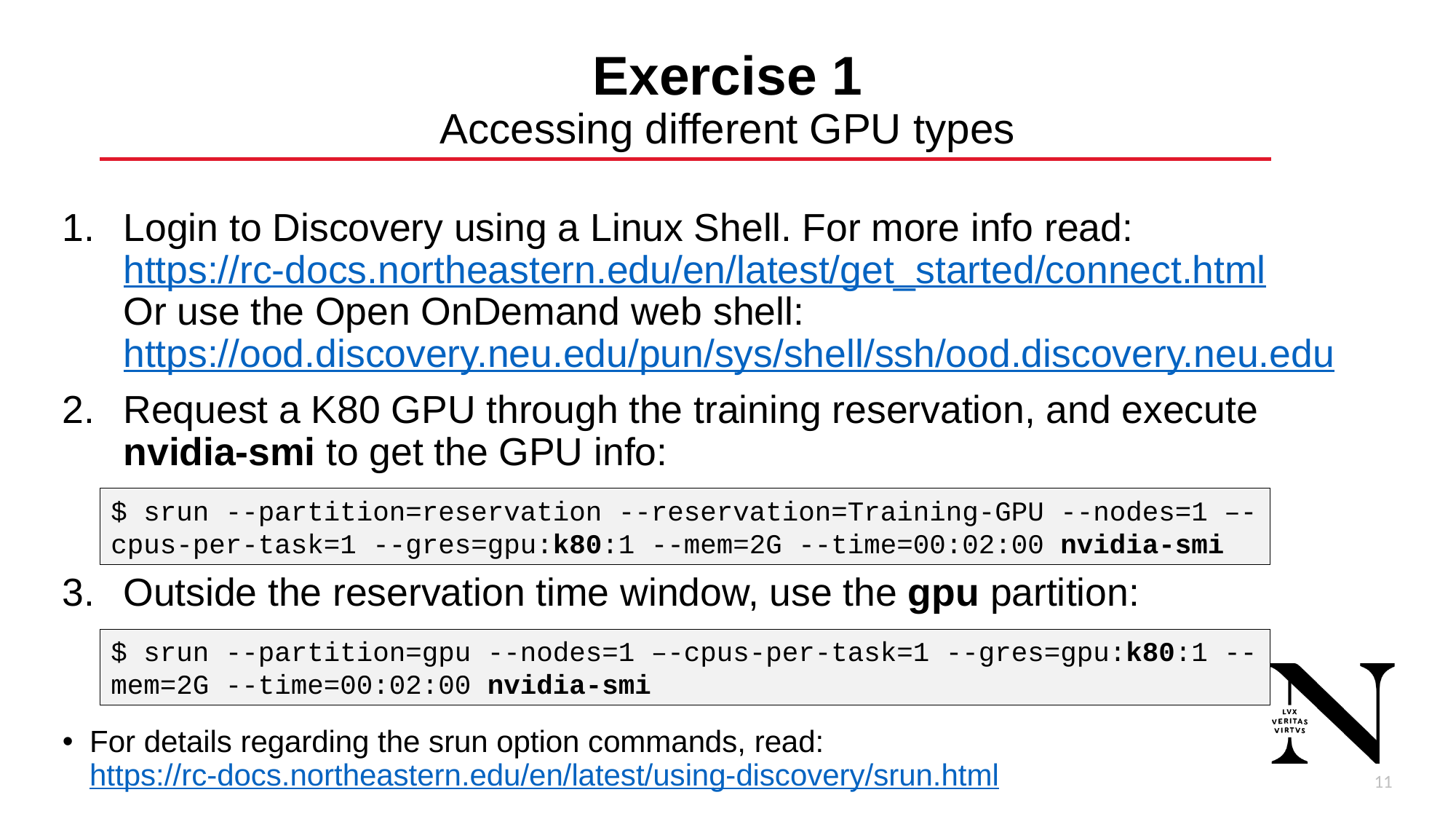

# Exercise 1 Accessing different GPU types
Login to Discovery using a Linux Shell. For more info read:
https://rc-docs.northeastern.edu/en/latest/get_started/connect.html
Or use the Open OnDemand web shell:
https://ood.discovery.neu.edu/pun/sys/shell/ssh/ood.discovery.neu.edu
Request a K80 GPU through the training reservation, and execute nvidia-smi to get the GPU info:
Outside the reservation time window, use the gpu partition:

For details regarding the srun option commands, read:
https://rc-docs.northeastern.edu/en/latest/using-discovery/srun.html
$ srun --partition=reservation --reservation=Training-GPU --nodes=1 –-cpus-per-task=1 --gres=gpu:k80:1 --mem=2G --time=00:02:00 nvidia-smi
$ srun --partition=gpu --nodes=1 –-cpus-per-task=1 --gres=gpu:k80:1 --mem=2G --time=00:02:00 nvidia-smi
11